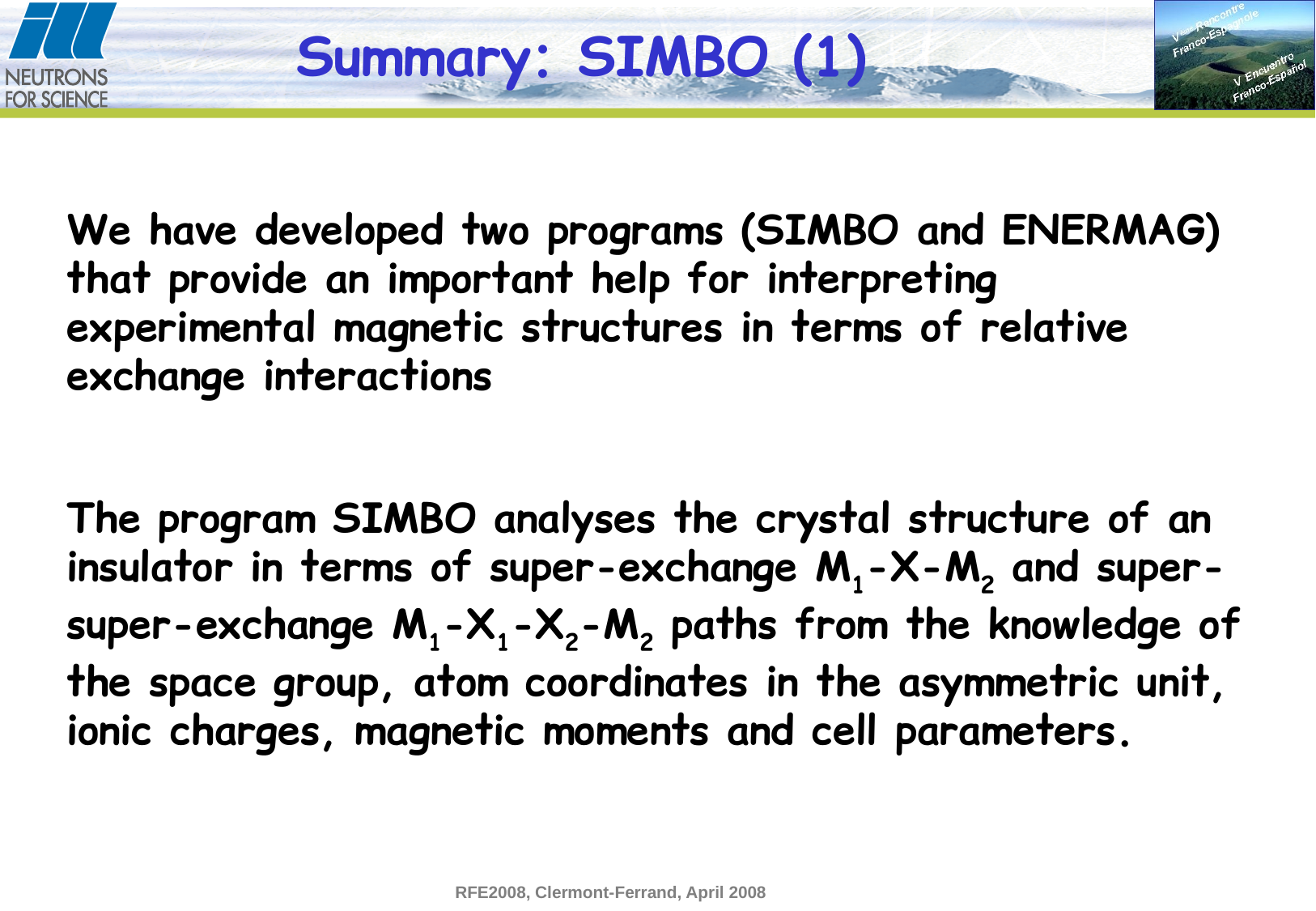

# Summary: SIMBO (1)
We have developed two programs (SIMBO and ENERMAG) that provide an important help for interpreting experimental magnetic structures in terms of relative exchange interactions
The program SIMBO analyses the crystal structure of an insulator in terms of super-exchange M1-X-M2 and super-super-exchange M1-X1-X2-M2 paths from the knowledge of the space group, atom coordinates in the asymmetric unit, ionic charges, magnetic moments and cell parameters.